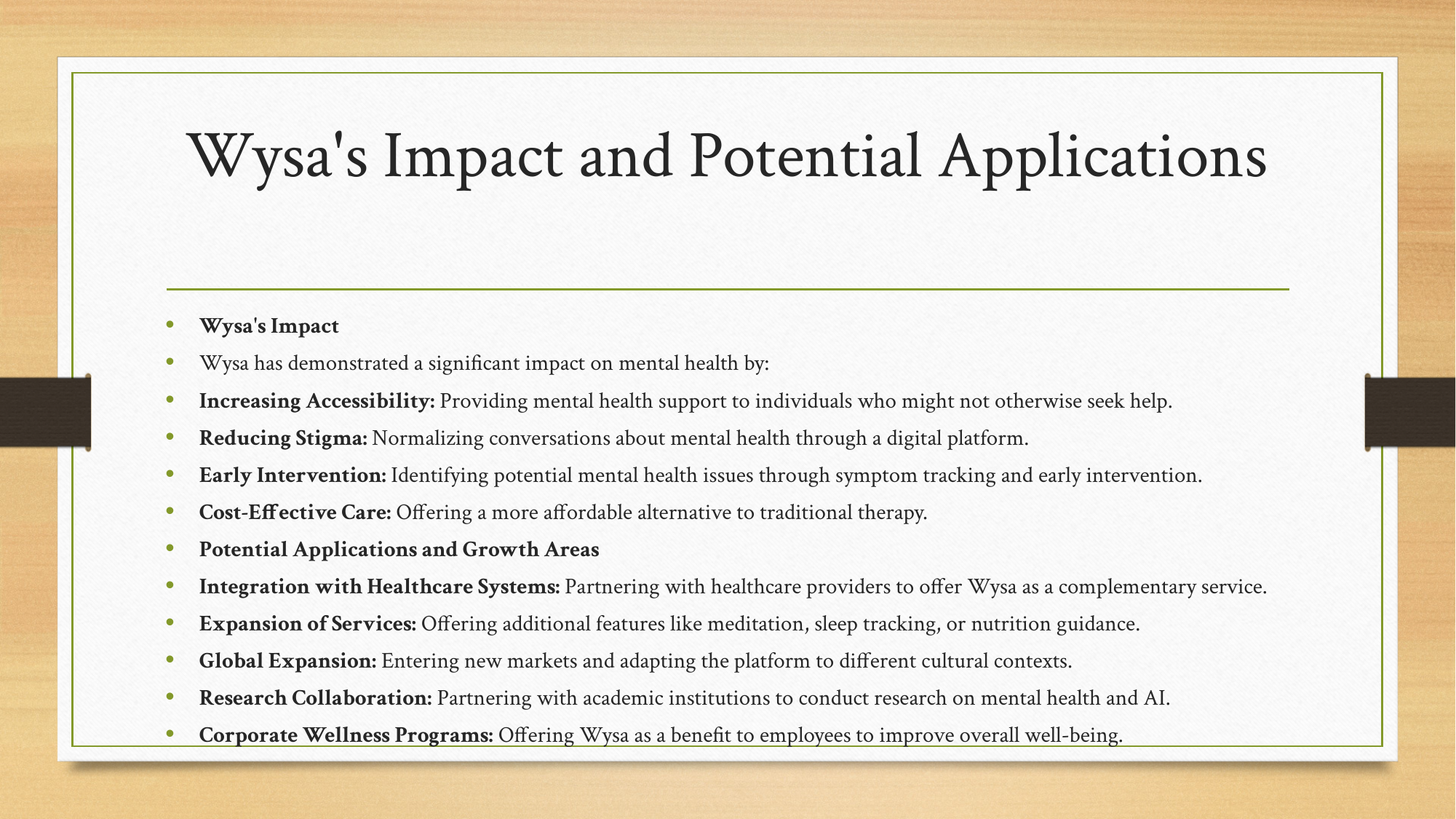

# Wysa's Impact and Potential Applications
Wysa's Impact
Wysa has demonstrated a significant impact on mental health by:
Increasing Accessibility: Providing mental health support to individuals who might not otherwise seek help.
Reducing Stigma: Normalizing conversations about mental health through a digital platform.
Early Intervention: Identifying potential mental health issues through symptom tracking and early intervention.
Cost-Effective Care: Offering a more affordable alternative to traditional therapy.
Potential Applications and Growth Areas
Integration with Healthcare Systems: Partnering with healthcare providers to offer Wysa as a complementary service.
Expansion of Services: Offering additional features like meditation, sleep tracking, or nutrition guidance.
Global Expansion: Entering new markets and adapting the platform to different cultural contexts.
Research Collaboration: Partnering with academic institutions to conduct research on mental health and AI.
Corporate Wellness Programs: Offering Wysa as a benefit to employees to improve overall well-being.